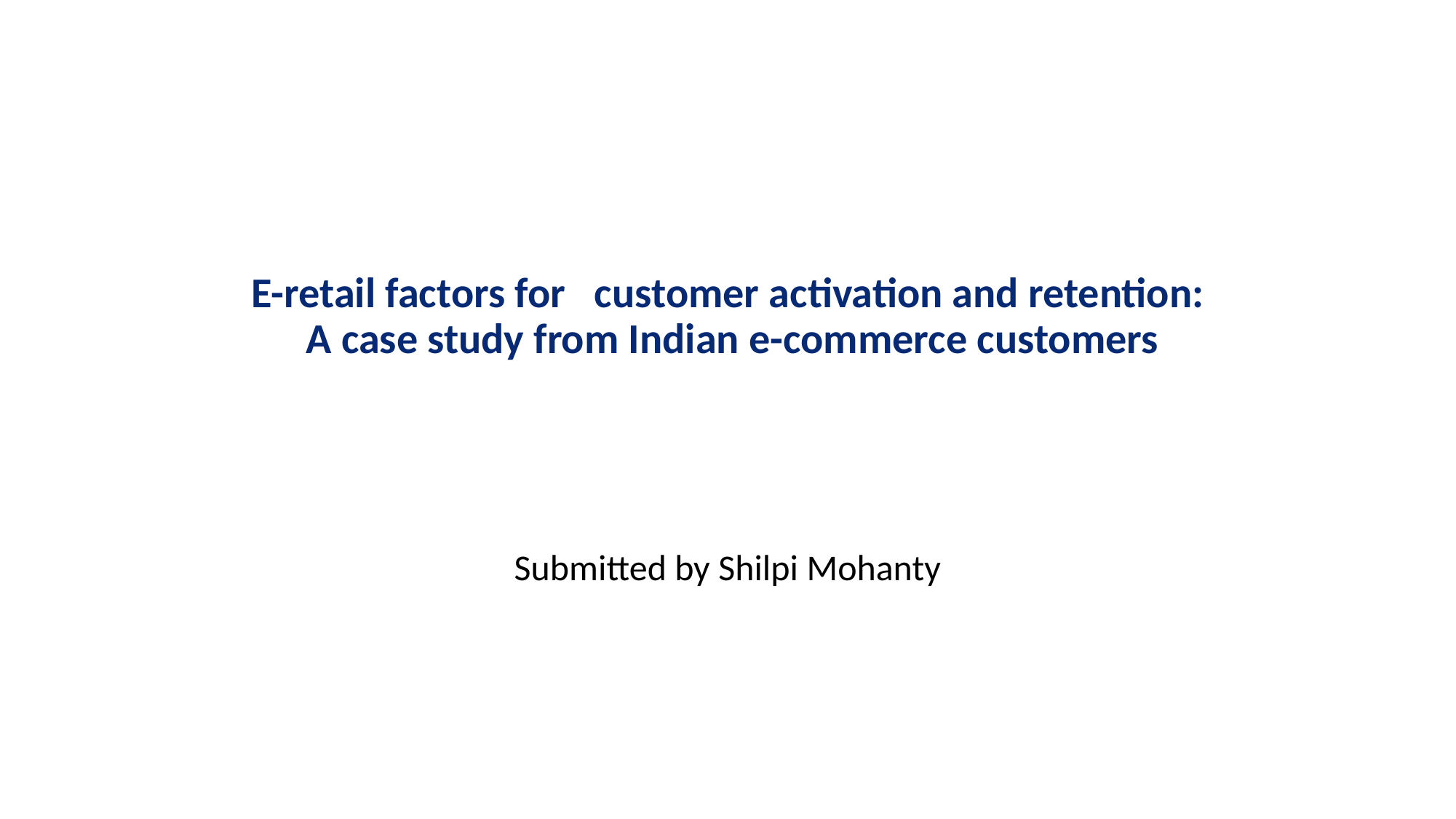

# E-retail factors for   customer activation and retention: A case study from Indian e-commerce customers

Submitted by Shilpi Mohanty